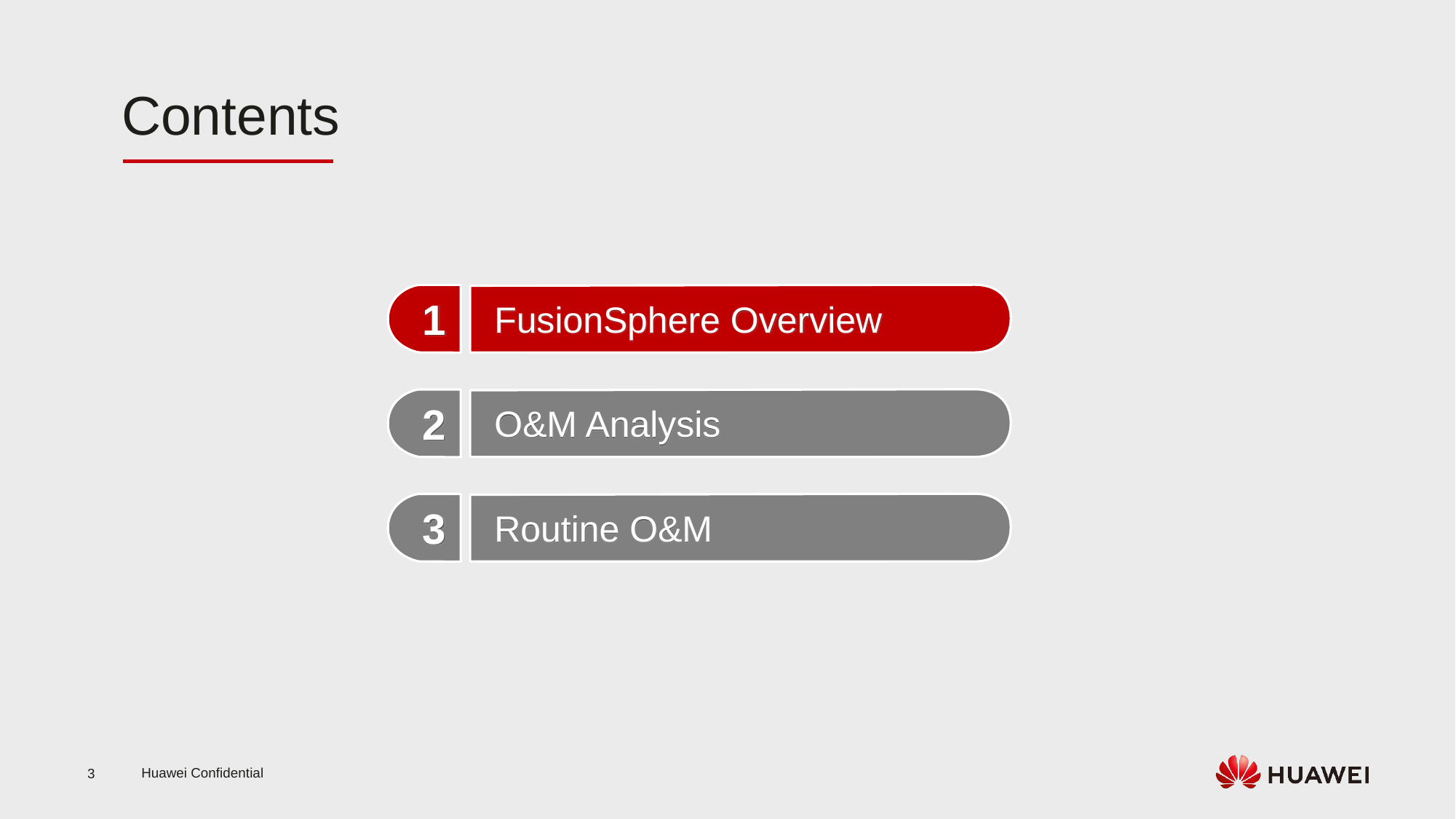

1
FusionSphere Overview

2
O&M Analysis

3
Routine O&M